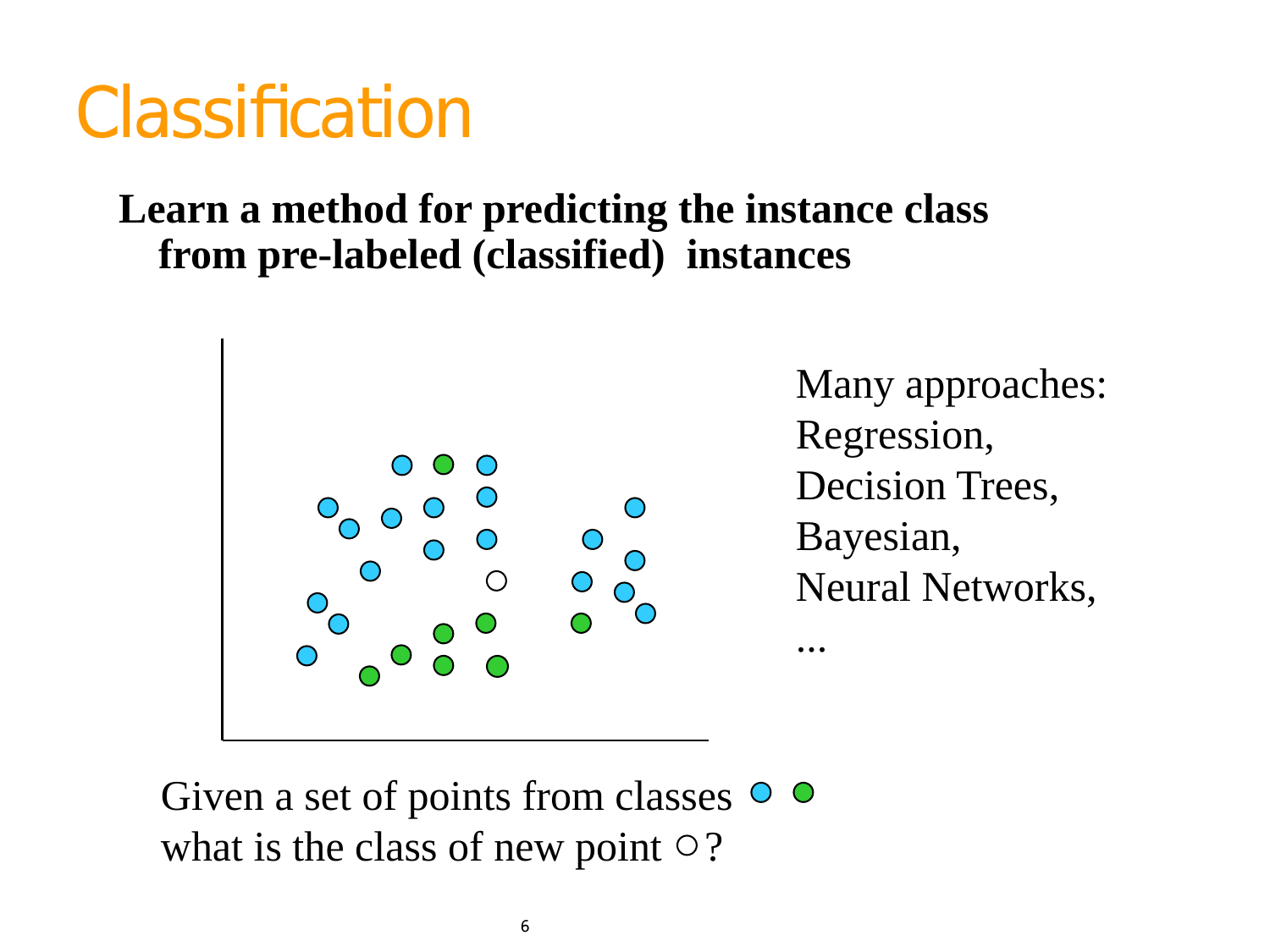

# Classification
Learn a method for predicting the instance class from pre-labeled (classified)  instances
Many approaches: Regression,
Decision Trees,
Bayesian,
Neural Networks,
...

Given a set of points from classes
what is the class of new point    ?

6